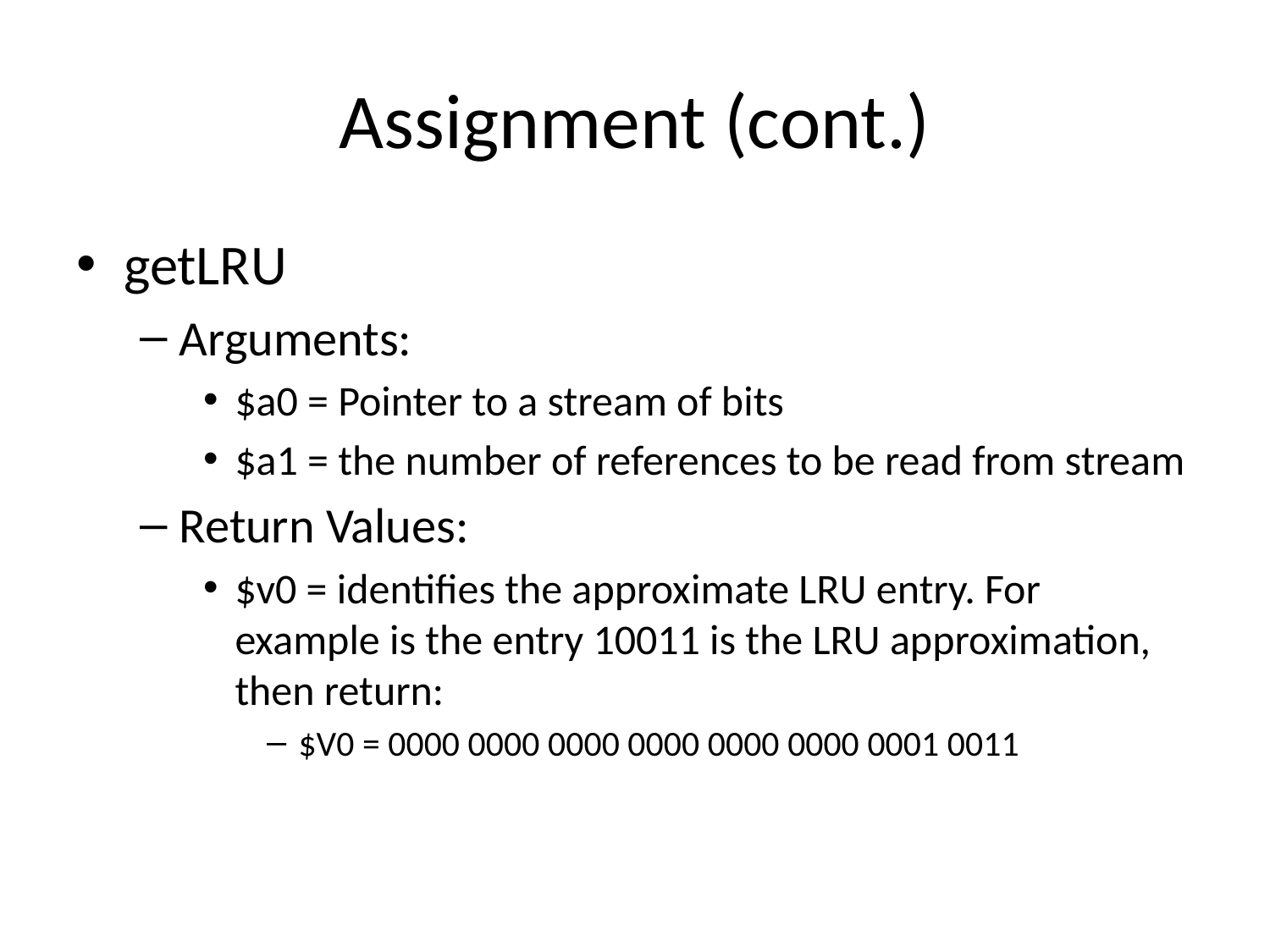

# Assignment (cont.)
getLRU
Arguments:
$a0 = Pointer to a stream of bits
$a1 = the number of references to be read from stream
Return Values:
$v0 = identifies the approximate LRU entry. For example is the entry 10011 is the LRU approximation, then return:
$V0 = 0000 0000 0000 0000 0000 0000 0001 0011